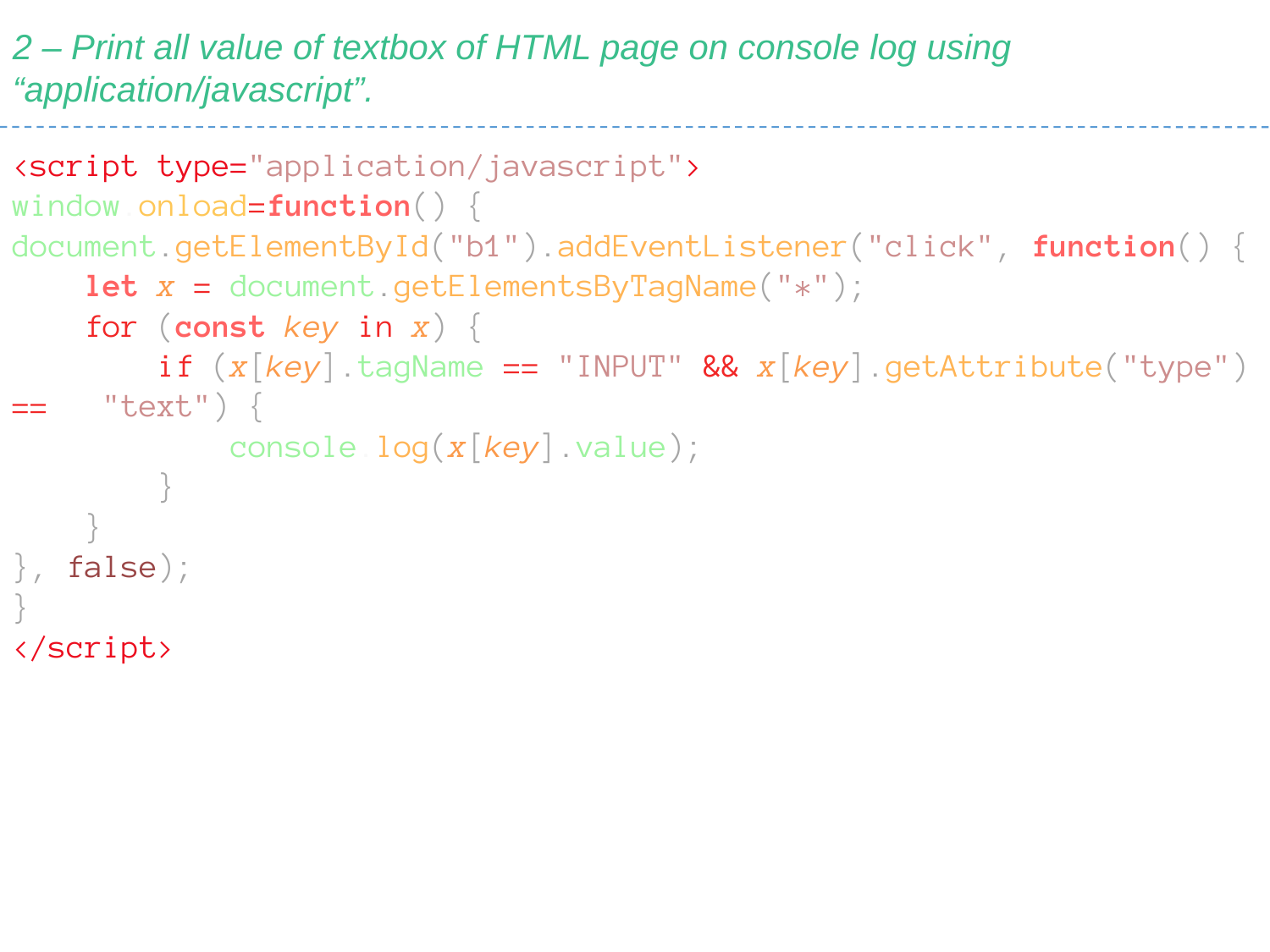

2 – Print all value of textbox of HTML page on console log using “application/javascript”.
<script type="application/javascript">
window.onload=function() {
document.getElementById("b1").addEventListener("click", function() {
    let x = document.getElementsByTagName("*");
    for (const key in x) {
        if (x[key].tagName == "INPUT" && x[key].getAttribute("type") ==   "text") {
            console.log(x[key].value);
        }
    }
}, false);
}
</script>